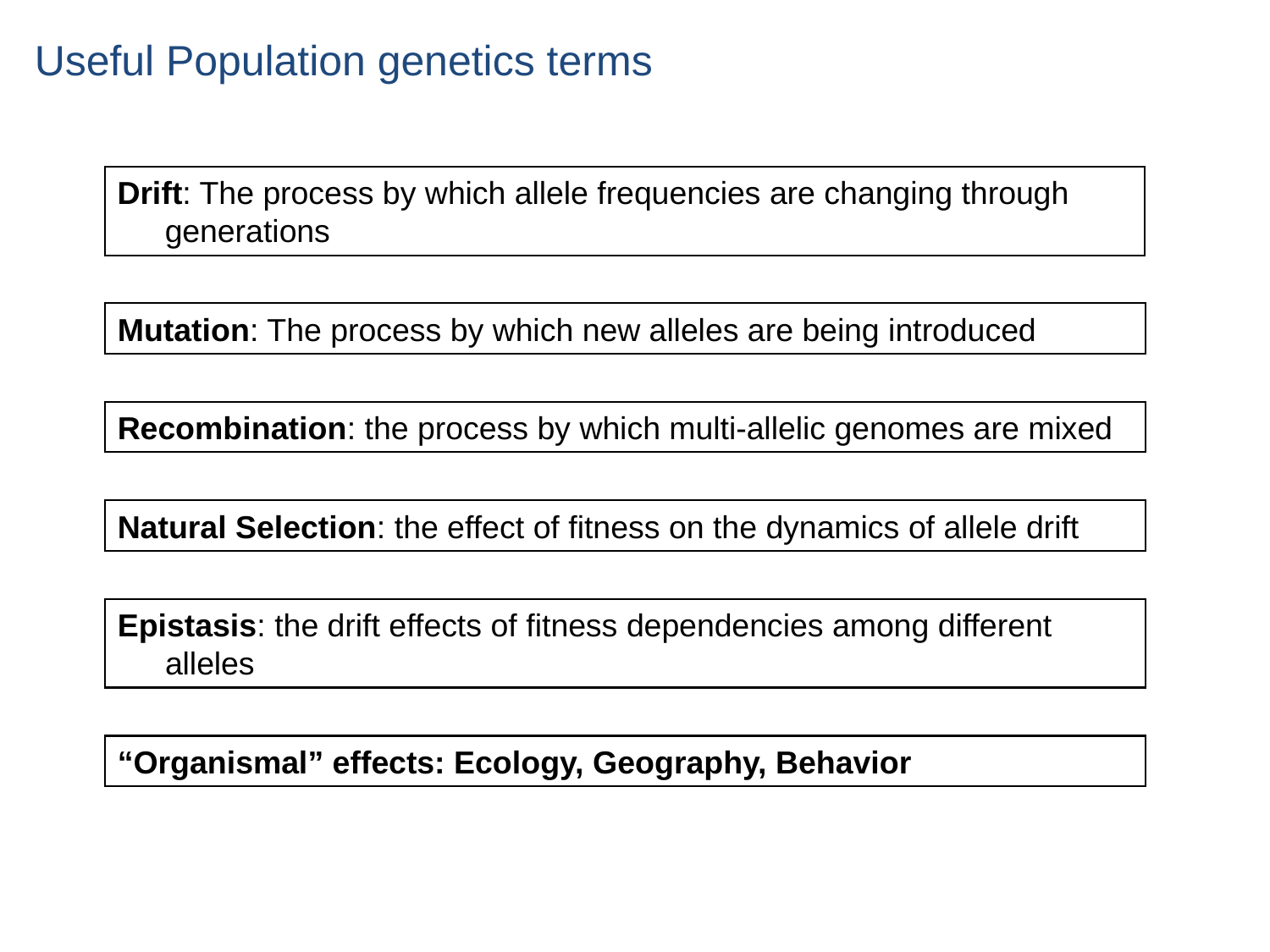

Useful Population genetics terms
Drift: The process by which allele frequencies are changing through generations
Mutation: The process by which new alleles are being introduced
Recombination: the process by which multi-allelic genomes are mixed
Natural Selection: the effect of fitness on the dynamics of allele drift
Epistasis: the drift effects of fitness dependencies among different alleles
“Organismal” effects: Ecology, Geography, Behavior